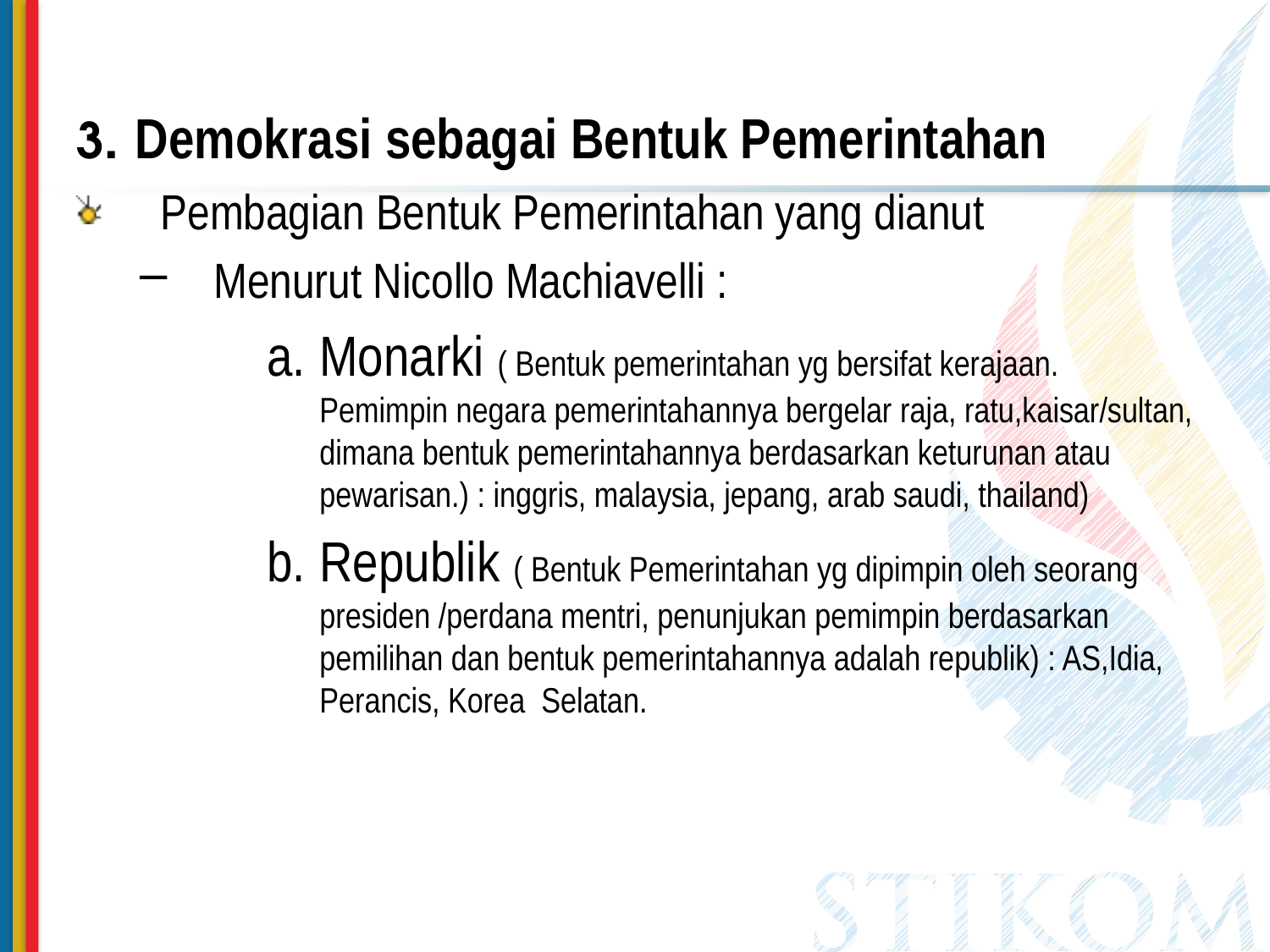

3. Demokrasi sebagai Bentuk Pemerintahan
Pembagian Bentuk Pemerintahan yang dianut
Menurut Nicollo Machiavelli :
Monarki ( Bentuk pemerintahan yg bersifat kerajaan. Pemimpin negara pemerintahannya bergelar raja, ratu,kaisar/sultan, dimana bentuk pemerintahannya berdasarkan keturunan atau pewarisan.) : inggris, malaysia, jepang, arab saudi, thailand)
Republik ( Bentuk Pemerintahan yg dipimpin oleh seorang presiden /perdana mentri, penunjukan pemimpin berdasarkan pemilihan dan bentuk pemerintahannya adalah republik) : AS,Idia, Perancis, Korea  Selatan.